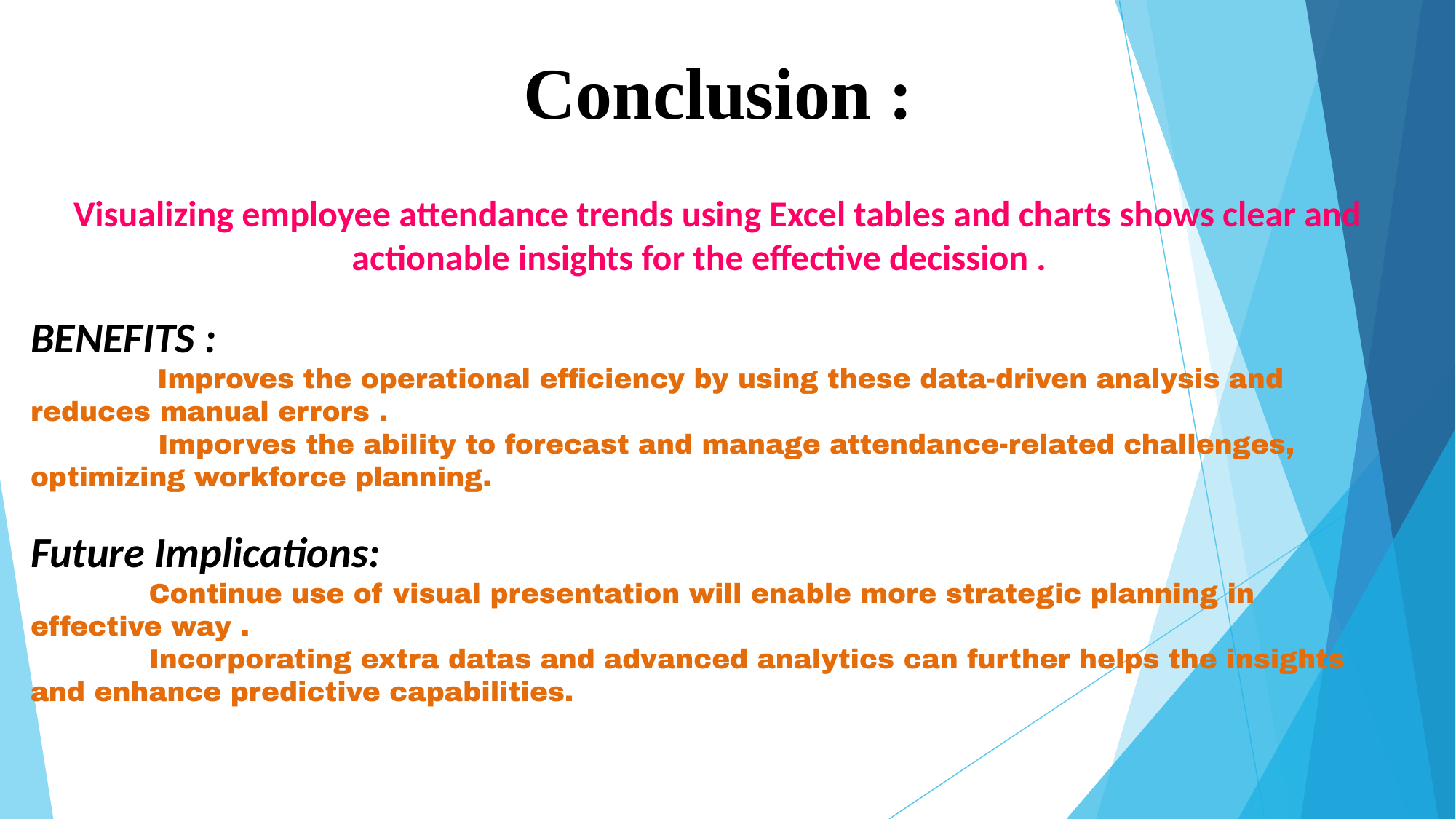

# Conclusion :

      Visualizing employee attendance trends using Excel tables and charts shows clear and actionable insights for the effective decission .

BENEFITS :
                    Improves the operational efficiency by using these data-driven analysis and reduces manual errors .
              Imporves the ability to forecast and manage attendance-related challenges, optimizing workforce planning.

Future Implications:
             Continue use of visual presentation will enable more strategic planning in effective way .
             Incorporating extra datas and advanced analytics can further helps the insights and enhance predictive capabilities.